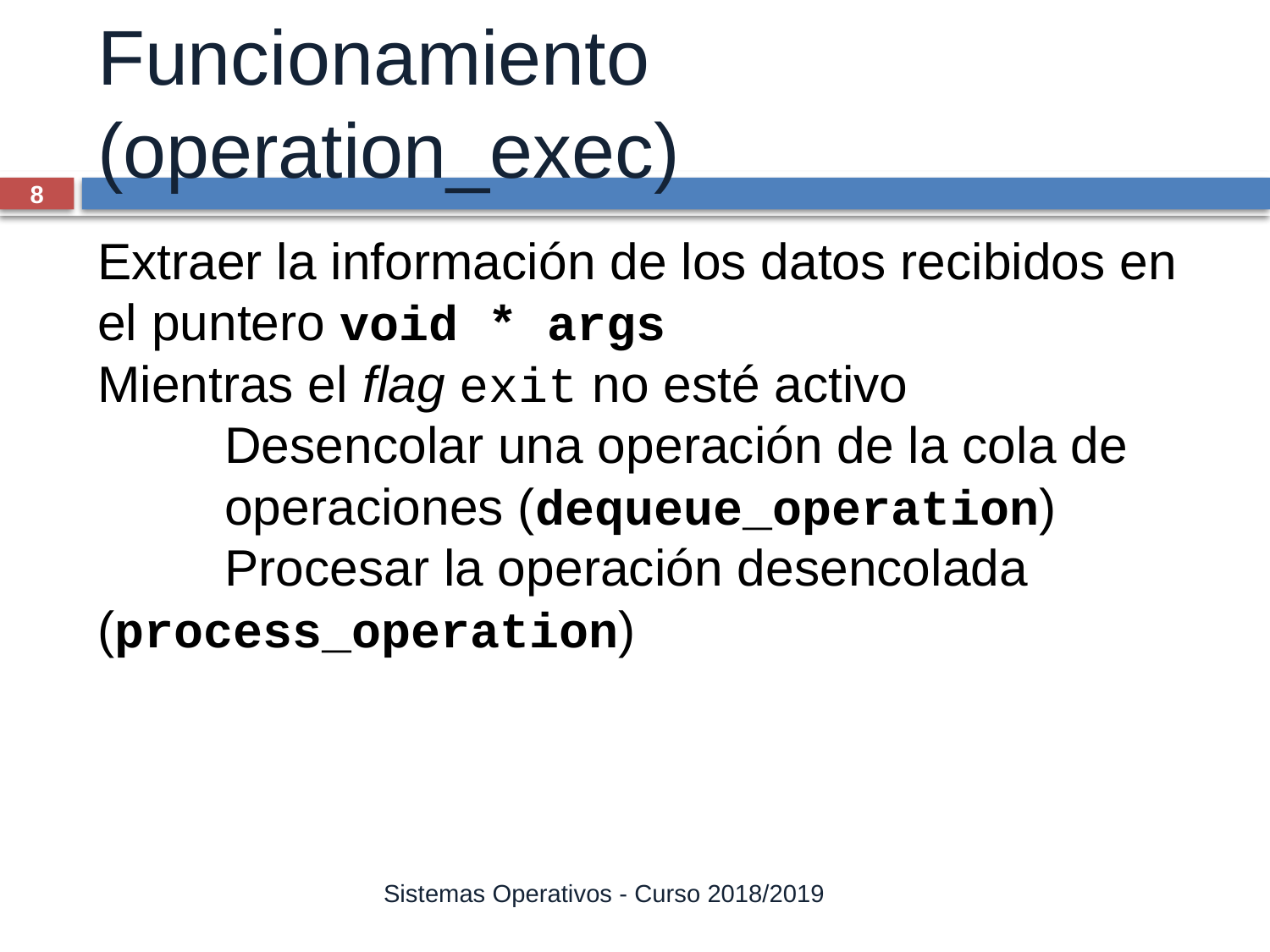

Funcionamiento (operation_exec)
8
Extraer la información de los datos recibidos en el puntero void * args
Mientras el flag exit no esté activo
	Desencolar una operación de la cola de 	operaciones (dequeue_operation)
	Procesar la operación desencolada 	(process_operation)

Sistemas Operativos - Curso 2018/2019